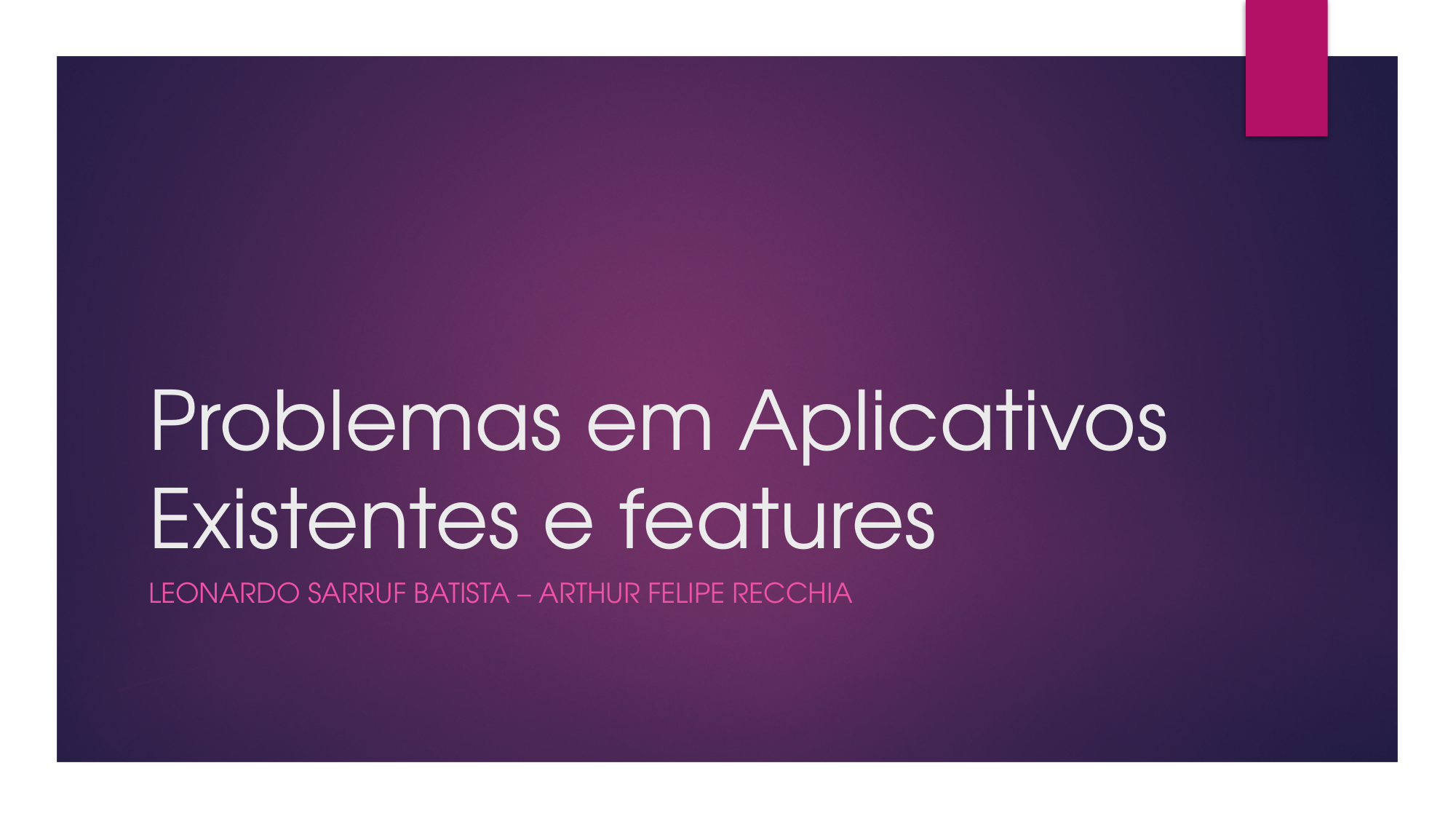

# Problemas em Aplicativos Existentes e features
Leonardo sarruf batista – Arthur felipe recchia